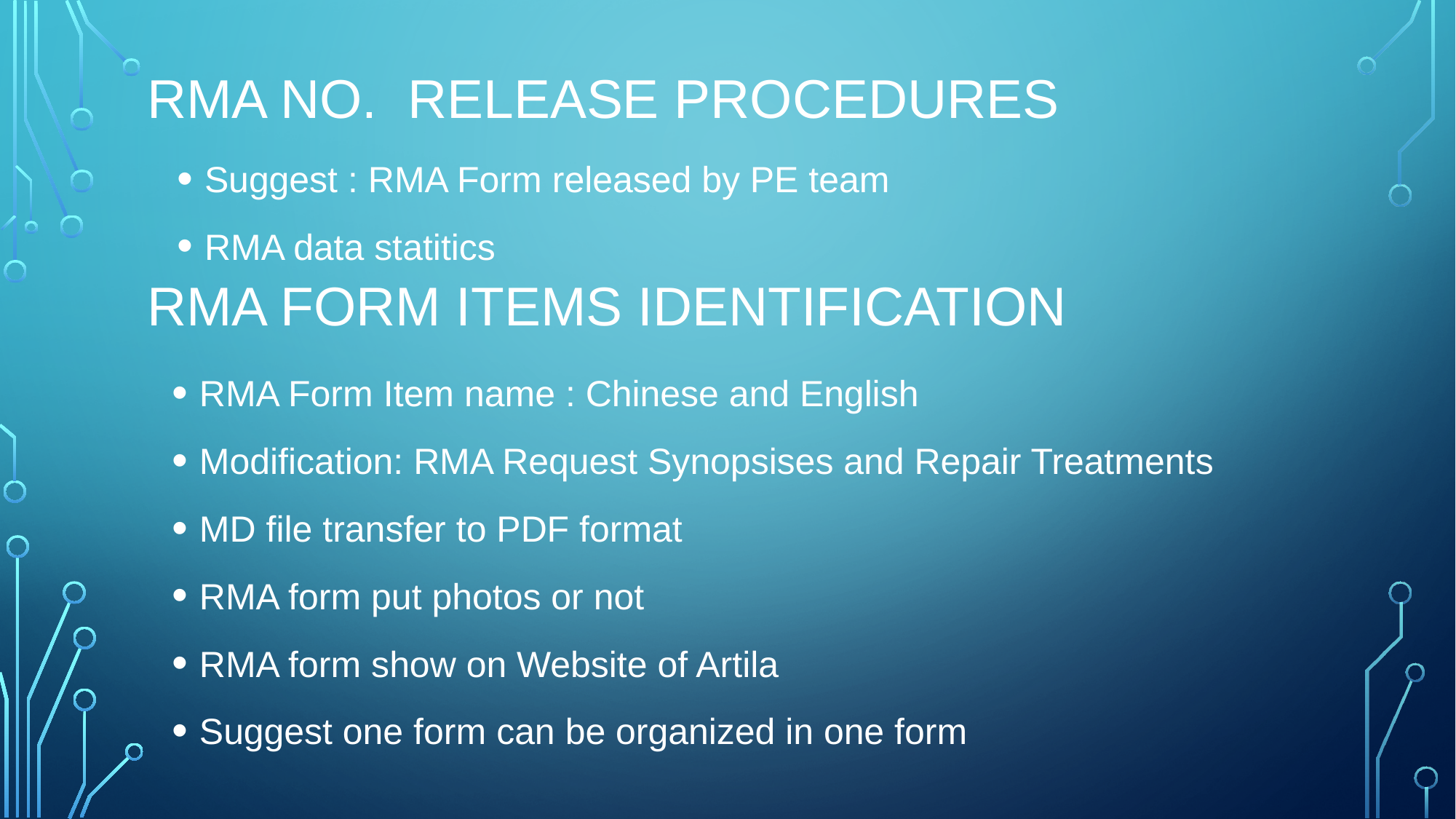

# RMA No.  Release procedures
Suggest : RMA Form released by PE team
RMA data statitics
RMA form items identification
RMA Form Item name : Chinese and English
Modification: RMA Request Synopsises and Repair Treatments
MD file transfer to PDF format
RMA form put photos or not
RMA form show on Website of Artila
Suggest one form can be organized in one form